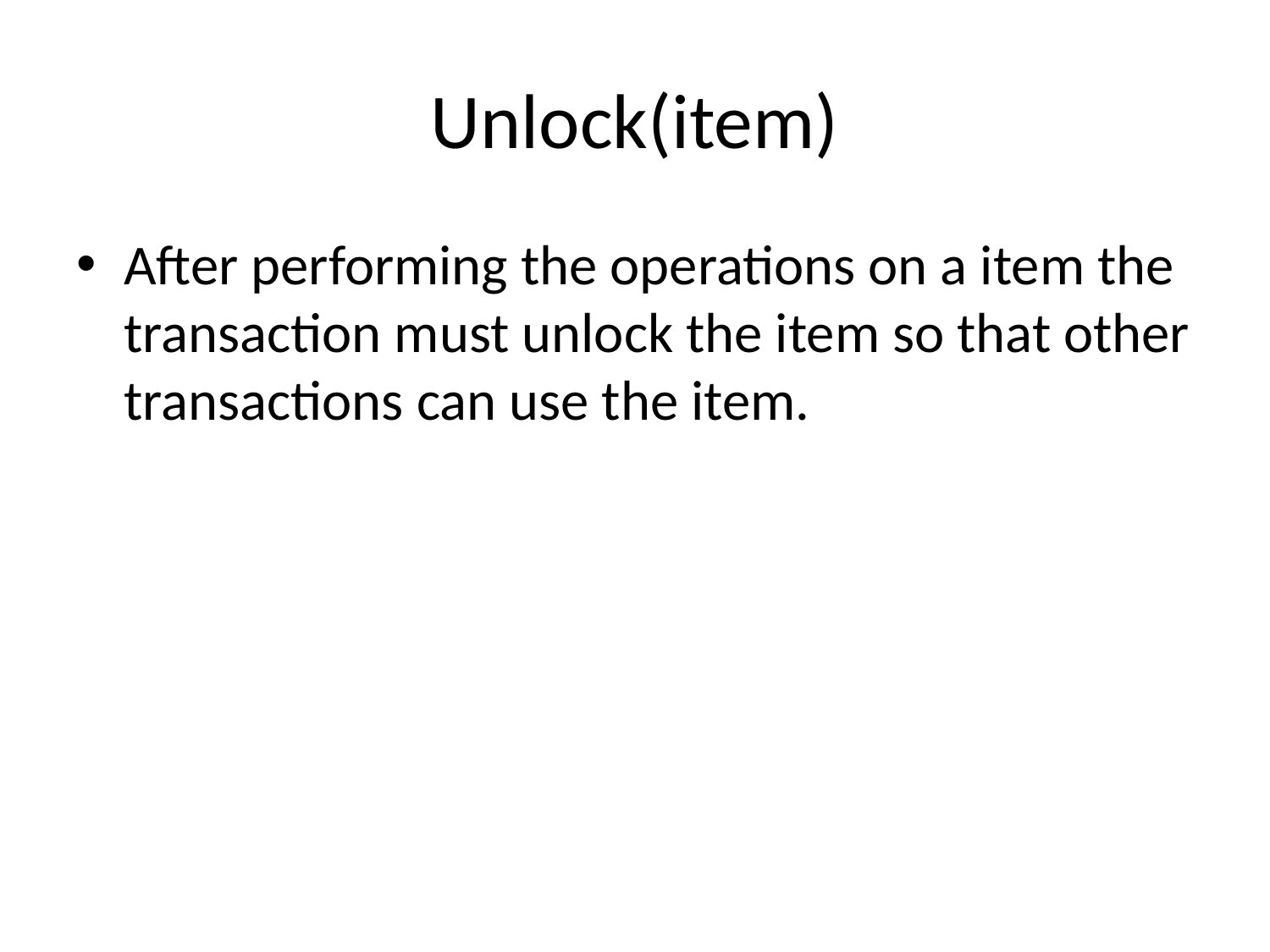

# Unlock(item)
After performing the operations on a item the transaction must unlock the item so that other transactions can use the item.